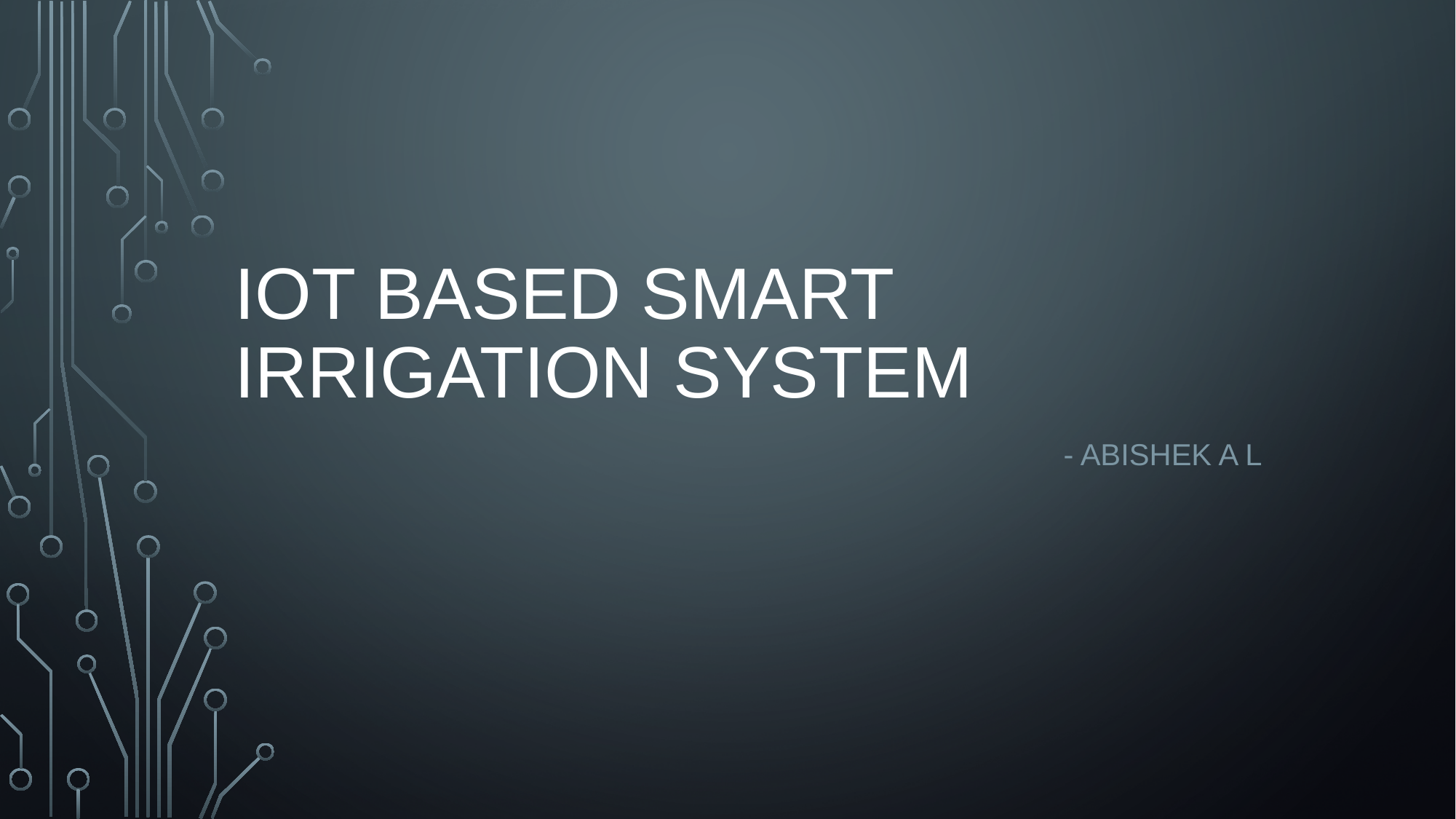

# IOT BASED SMART IRRIGATION SYSTEM
- ABISHEK a L